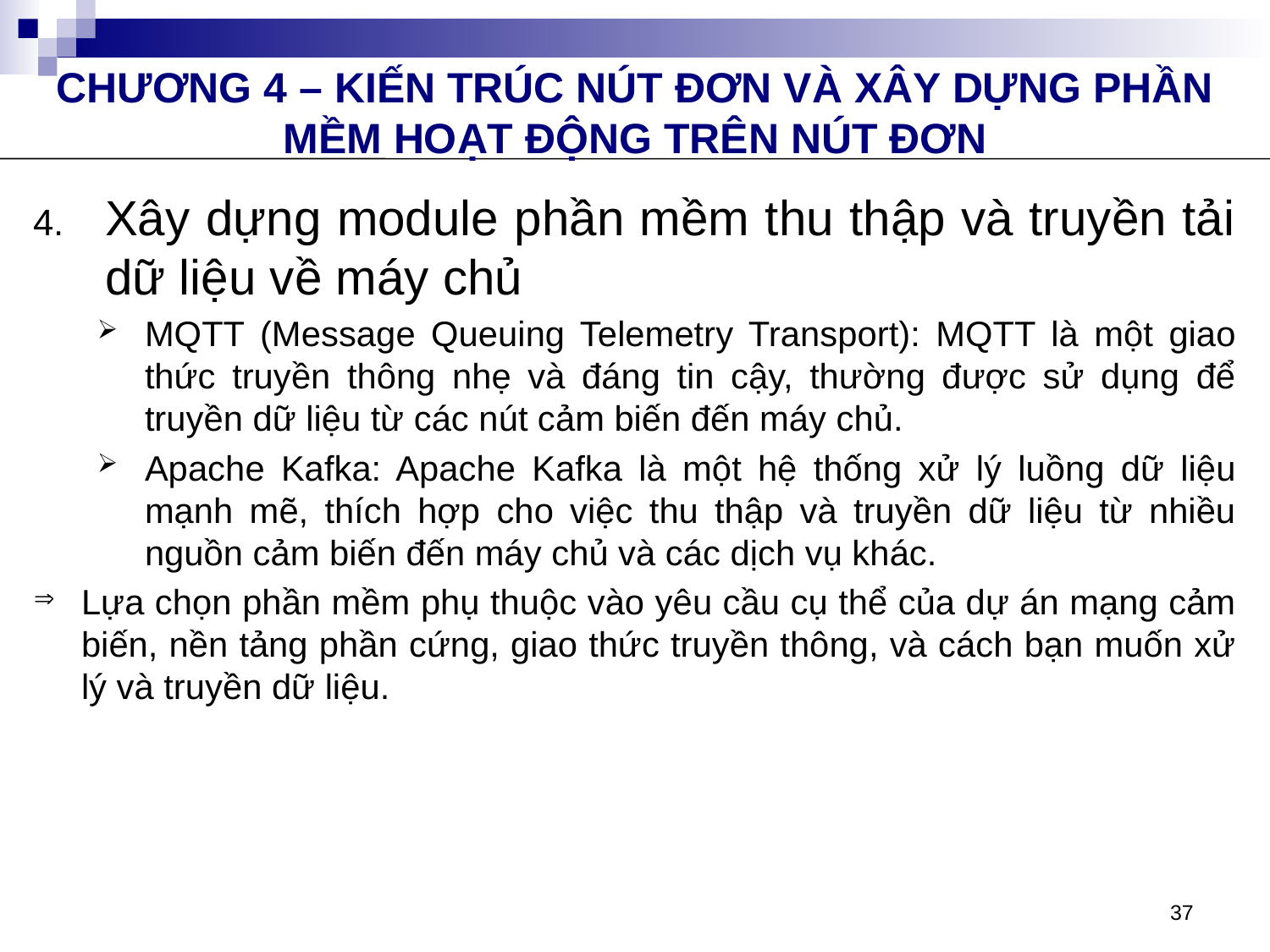

CHƯƠNG 4 – KIẾN TRÚC NÚT ĐƠN VÀ XÂY DỰNG PHẦN MỀM HOẠT ĐỘNG TRÊN NÚT ĐƠN

Xây dựng module phần mềm thu thập và truyền tải dữ liệu về máy chủ
MQTT (Message Queuing Telemetry Transport): MQTT là một giao thức truyền thông nhẹ và đáng tin cậy, thường được sử dụng để truyền dữ liệu từ các nút cảm biến đến máy chủ.
Apache Kafka: Apache Kafka là một hệ thống xử lý luồng dữ liệu mạnh mẽ, thích hợp cho việc thu thập và truyền dữ liệu từ nhiều nguồn cảm biến đến máy chủ và các dịch vụ khác.
Lựa chọn phần mềm phụ thuộc vào yêu cầu cụ thể của dự án mạng cảm biến, nền tảng phần cứng, giao thức truyền thông, và cách bạn muốn xử lý và truyền dữ liệu.
37